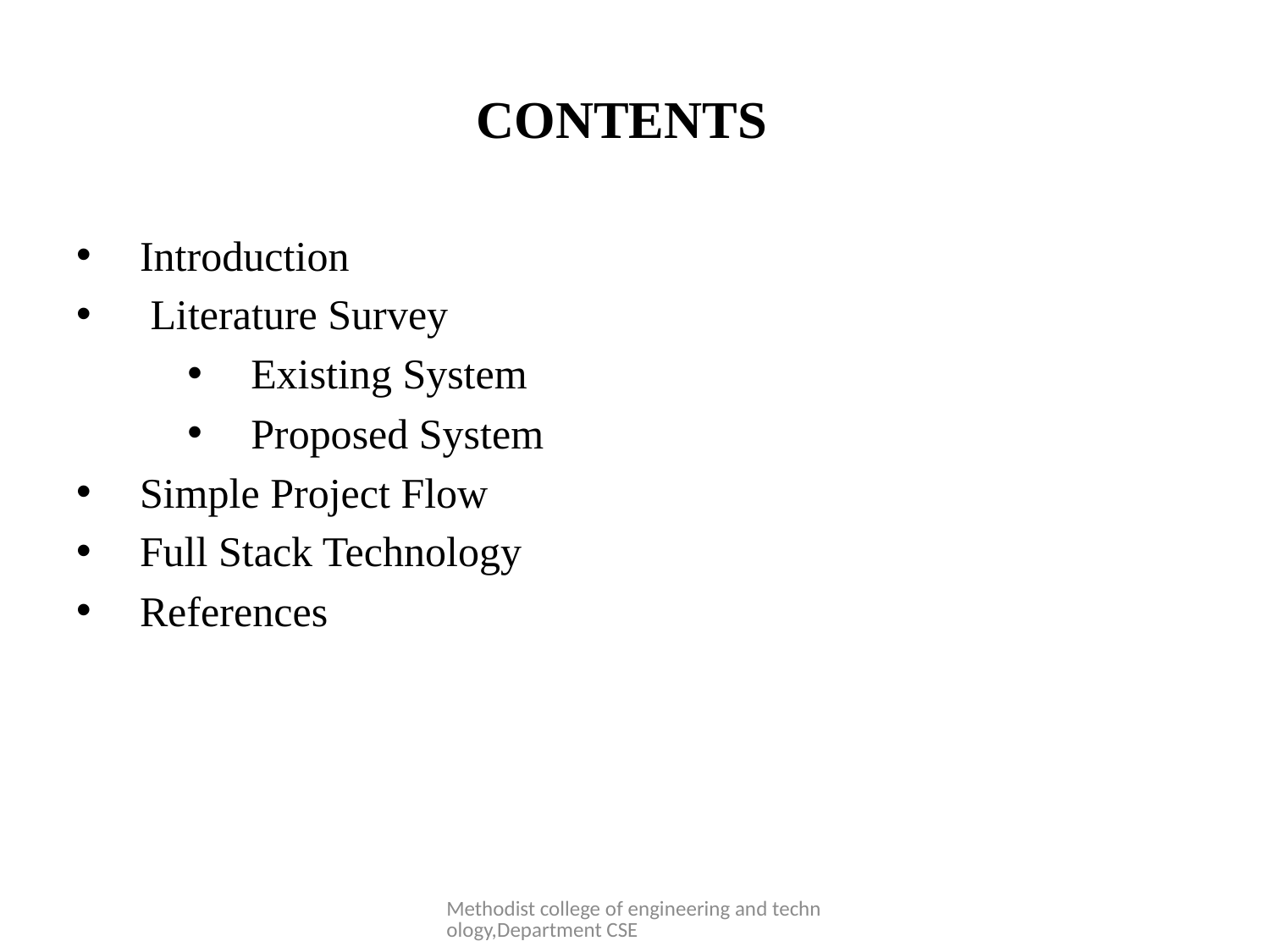

# CONTENTS
Introduction
 Literature Survey
Existing System
Proposed System
Simple Project Flow
Full Stack Technology
References
Methodist college of engineering and technology,Department CSE